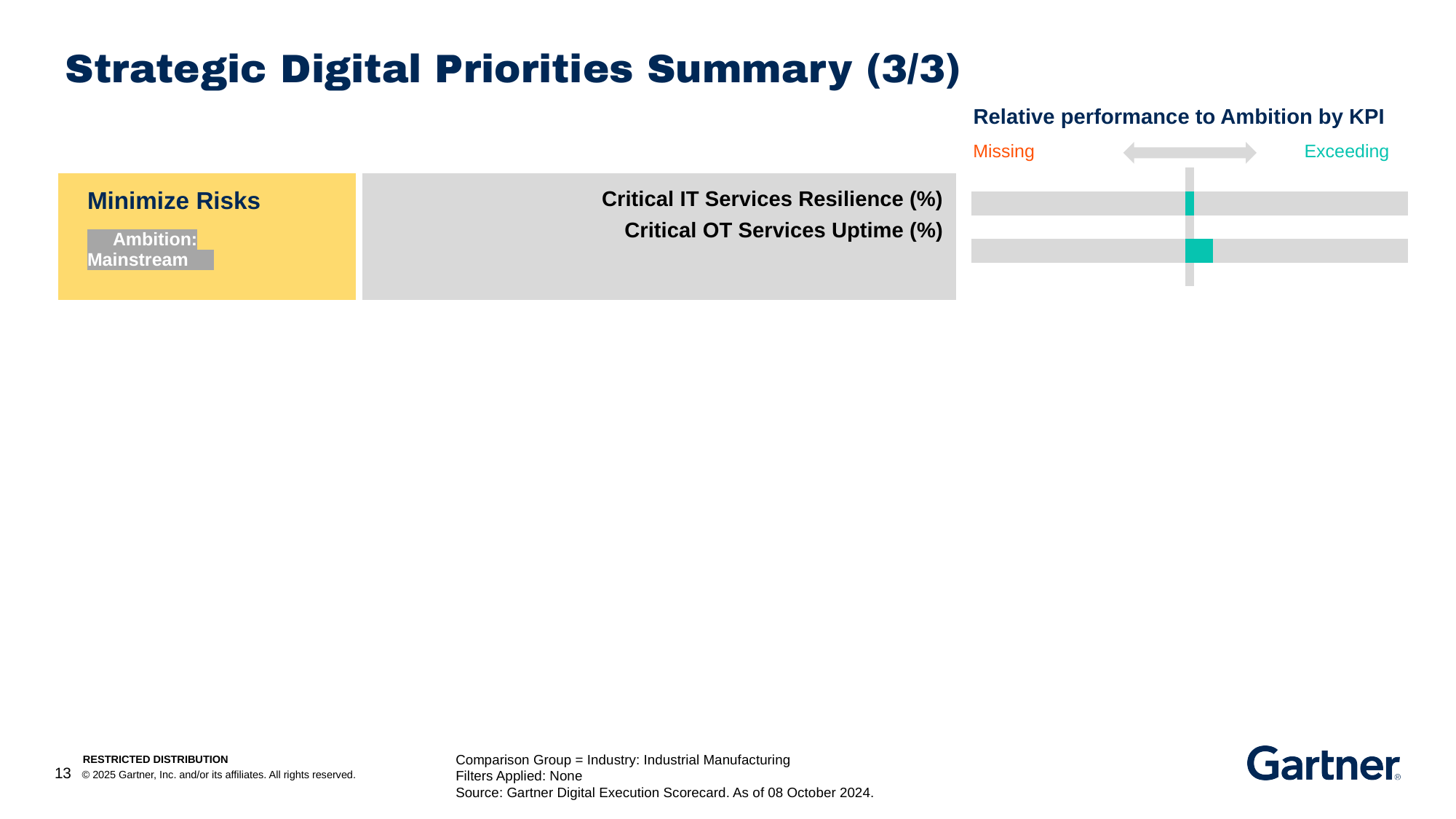

Strategic Digital Priorities Summary (3/3)
Relative performance to Ambition by KPI
Missing
Exceeding

| Minimize Risks Ambition: Mainstream . | Critical IT Services Resilience (%) Critical OT Services Uptime (%) |
| --- | --- |

### Chart

| Category | S1 | S2 | S3 | S4 | S5 | S6 | S7 | S8 | S9 |
|---|---|---|---|---|---|---|---|---|---|
| kpi0A | 100.0 | 0.0 | 0.0 | 4.0 | 0.0 | 0.0 | 0.0 | 0.0 | 100.0 |
| kpi0B | 0.0 | 100.0 | 0.0 | 0.0 | 0.0 | 4.0 | 0.0 | 100.0 | 0.0 |
| kpi1A | 100.0 | 0.0 | 0.0 | 4.0 | 0.0 | 0.0 | 0.0 | 0.0 | 100.0 |
| kpi1B | 0.0 | 100.0 | 0.0 | 0.0 | 0.0 | 4.0 | 8.62068965517241 | 91.3793103448276 | 0.0 |
| kpi2Last | 100.0 | 0.0 | 0.0 | 4.0 | 0.0 | 0.0 | 0.0 | 0.0 | 100.0 |
Comparison Group = Industry: Industrial Manufacturing
Filters Applied: None
Source: Gartner Digital Execution Scorecard. As of 08 October 2024.